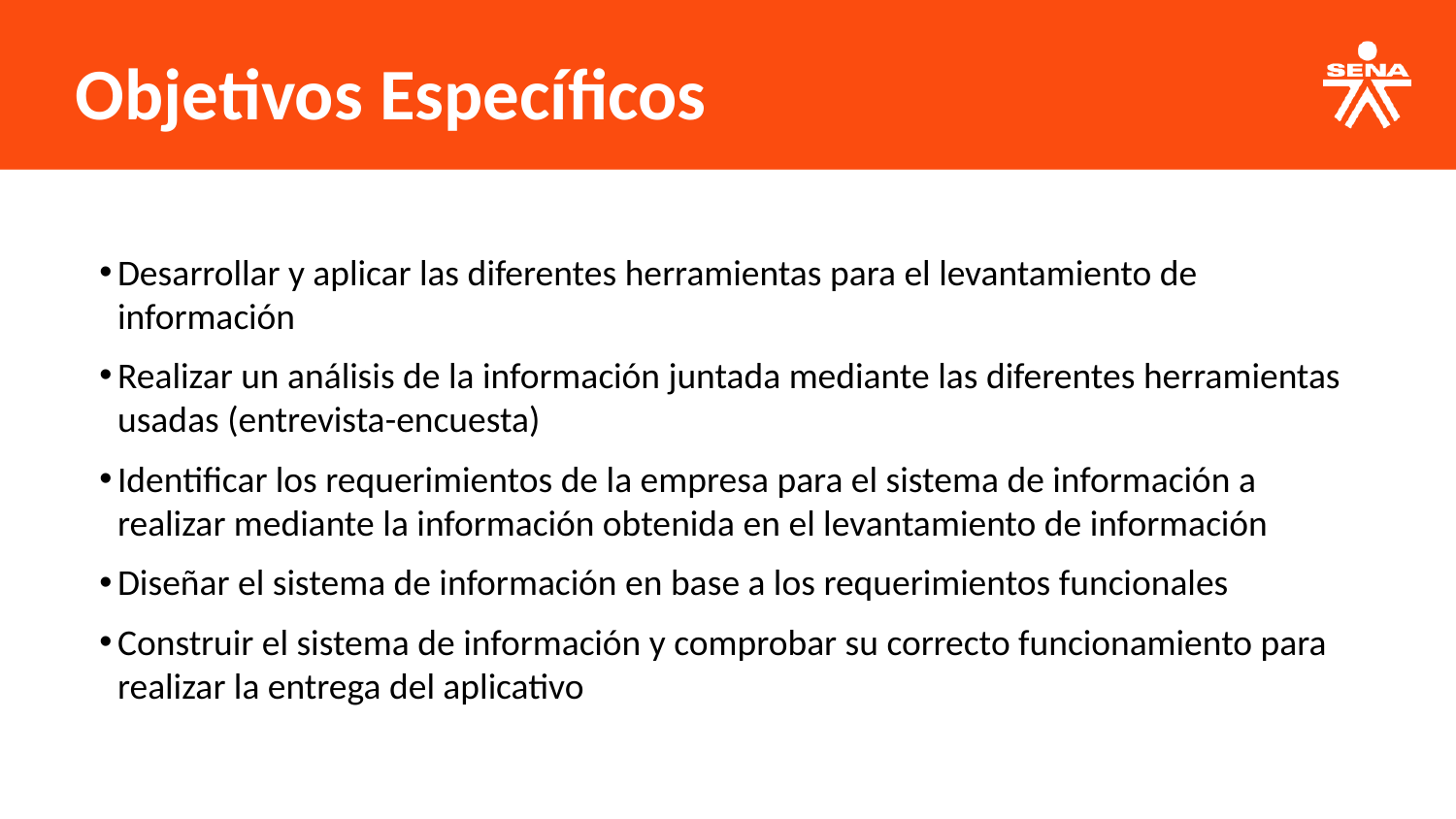

Objetivos Específicos
Desarrollar y aplicar las diferentes herramientas para el levantamiento de información
Realizar un análisis de la información juntada mediante las diferentes herramientas usadas (entrevista-encuesta)
Identificar los requerimientos de la empresa para el sistema de información a realizar mediante la información obtenida en el levantamiento de información
Diseñar el sistema de información en base a los requerimientos funcionales
Construir el sistema de información y comprobar su correcto funcionamiento para realizar la entrega del aplicativo